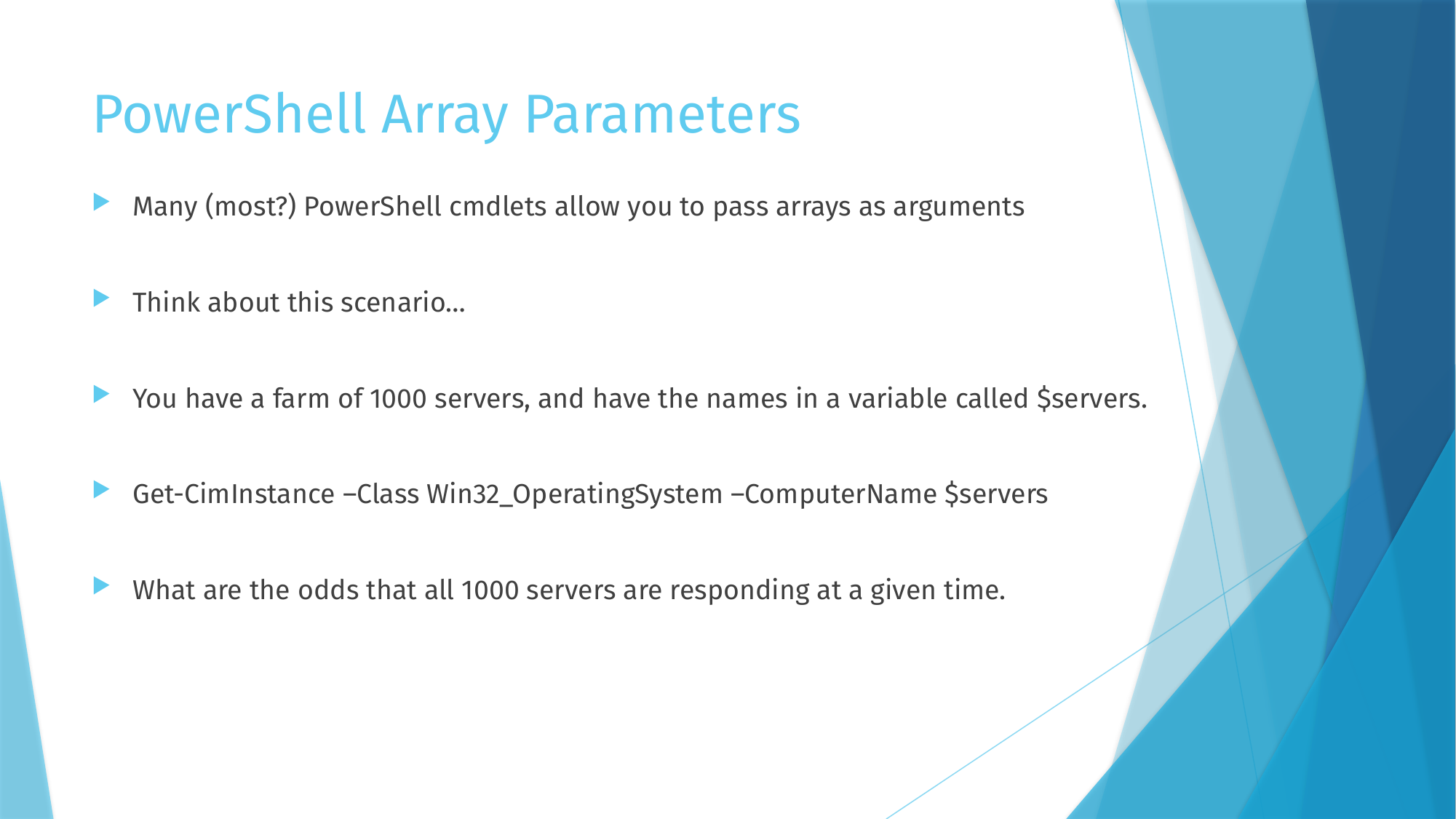

# PowerShell Array Parameters
Many (most?) PowerShell cmdlets allow you to pass arrays as arguments

Think about this scenario…

You have a farm of 1000 servers, and have the names in a variable called $servers.

Get-CimInstance –Class Win32_OperatingSystem –ComputerName $servers

What are the odds that all 1000 servers are responding at a given time.